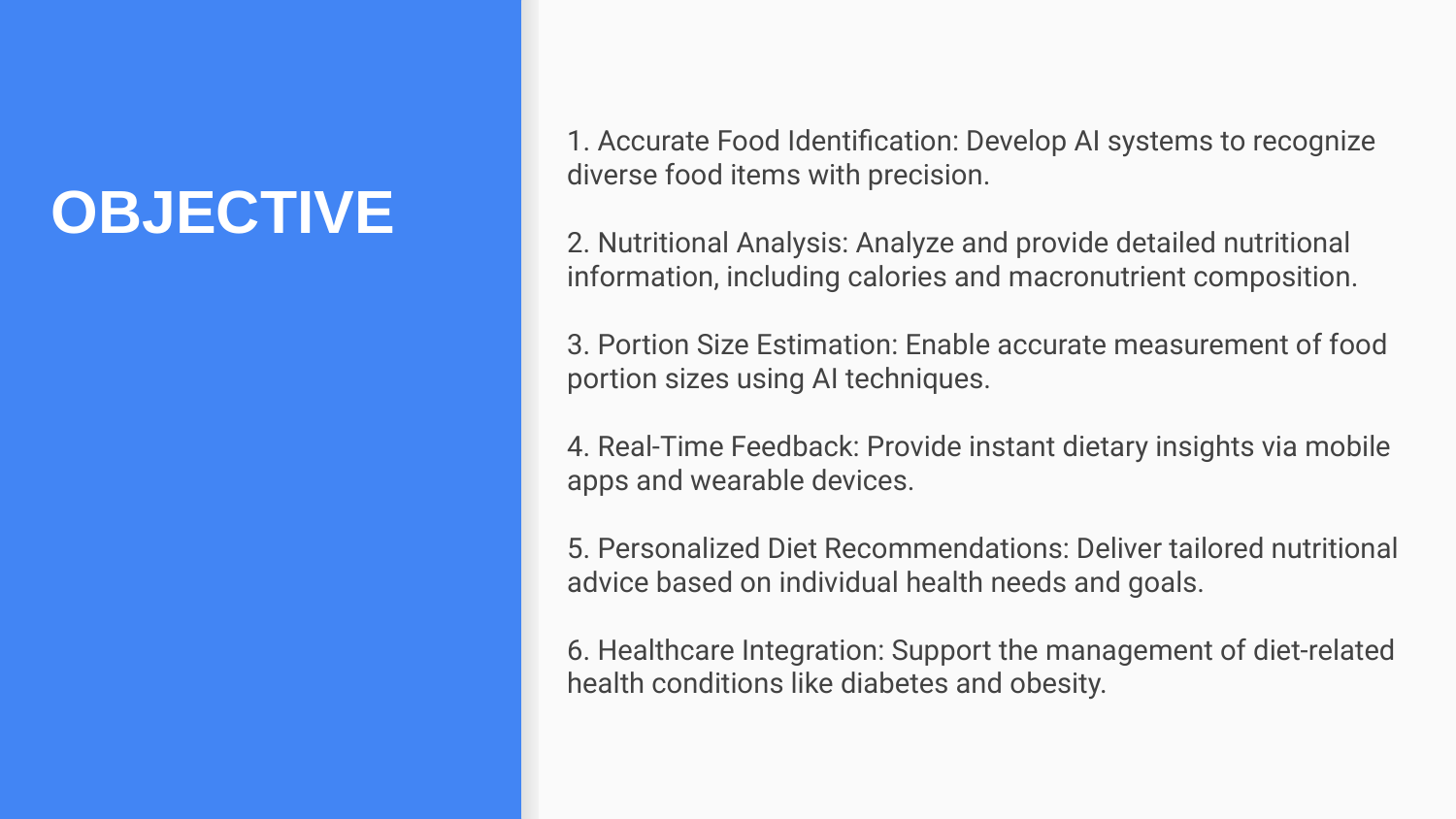

# OBJECTIVE
1. Accurate Food Identification: Develop AI systems to recognize diverse food items with precision.

2. Nutritional Analysis: Analyze and provide detailed nutritional information, including calories and macronutrient composition.

3. Portion Size Estimation: Enable accurate measurement of food portion sizes using AI techniques.

4. Real-Time Feedback: Provide instant dietary insights via mobile apps and wearable devices.

5. Personalized Diet Recommendations: Deliver tailored nutritional advice based on individual health needs and goals.

6. Healthcare Integration: Support the management of diet-related health conditions like diabetes and obesity.